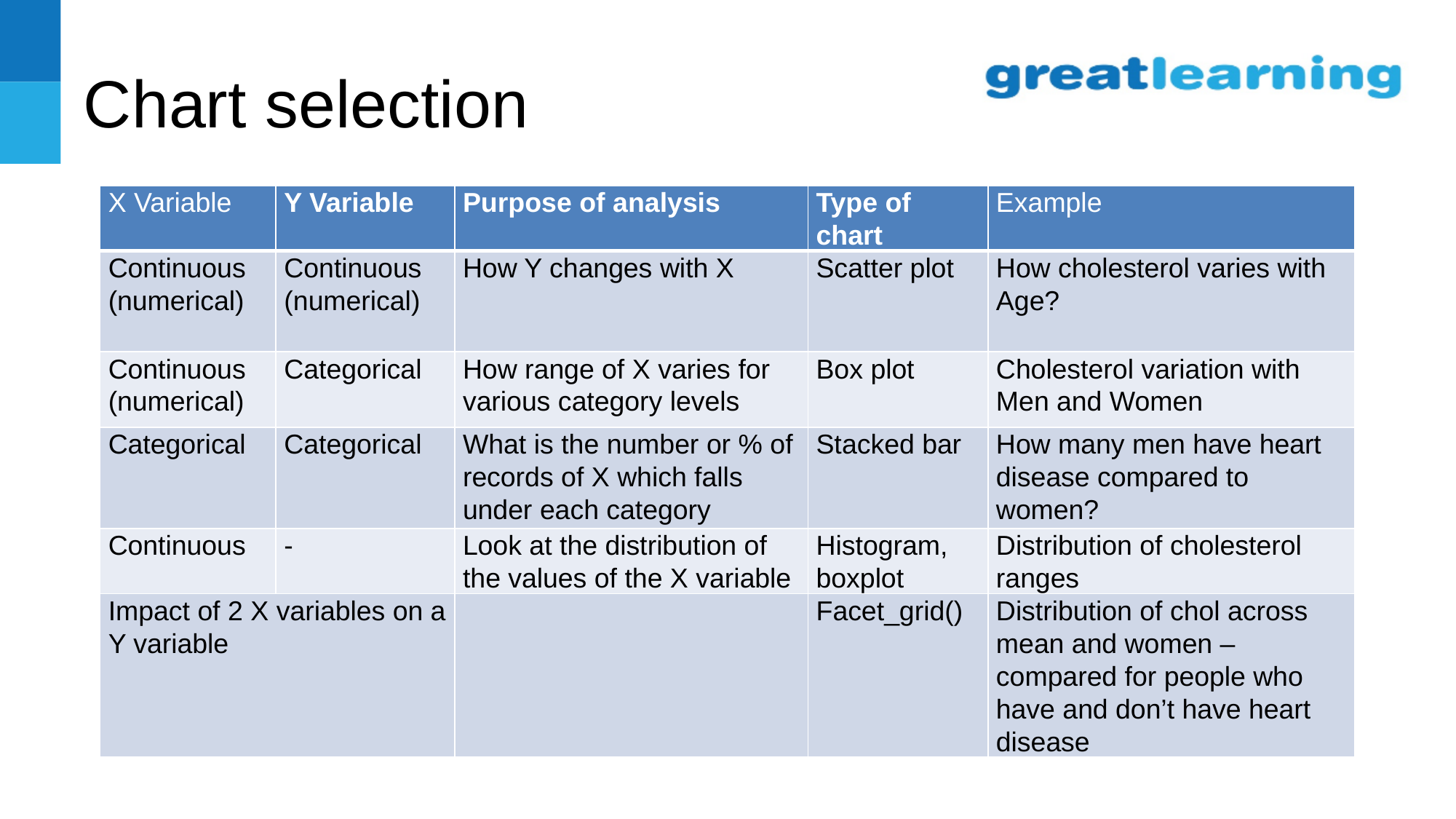

# Chart selection
| X Variable | Y Variable | Purpose of analysis | Type of chart | Example |
| --- | --- | --- | --- | --- |
| Continuous (numerical) | Continuous (numerical) | How Y changes with X | Scatter plot | How cholesterol varies with Age? |
| Continuous (numerical) | Categorical | How range of X varies for various category levels | Box plot | Cholesterol variation with Men and Women |
| Categorical | Categorical | What is the number or % of records of X which falls under each category | Stacked bar | How many men have heart disease compared to women? |
| Continuous | - | Look at the distribution of the values of the X variable | Histogram, boxplot | Distribution of cholesterol ranges |
| Impact of 2 X variables on a Y variable |  |  | Facet\_grid() | Distribution of chol across mean and women – compared for people who have and don’t have heart disease |